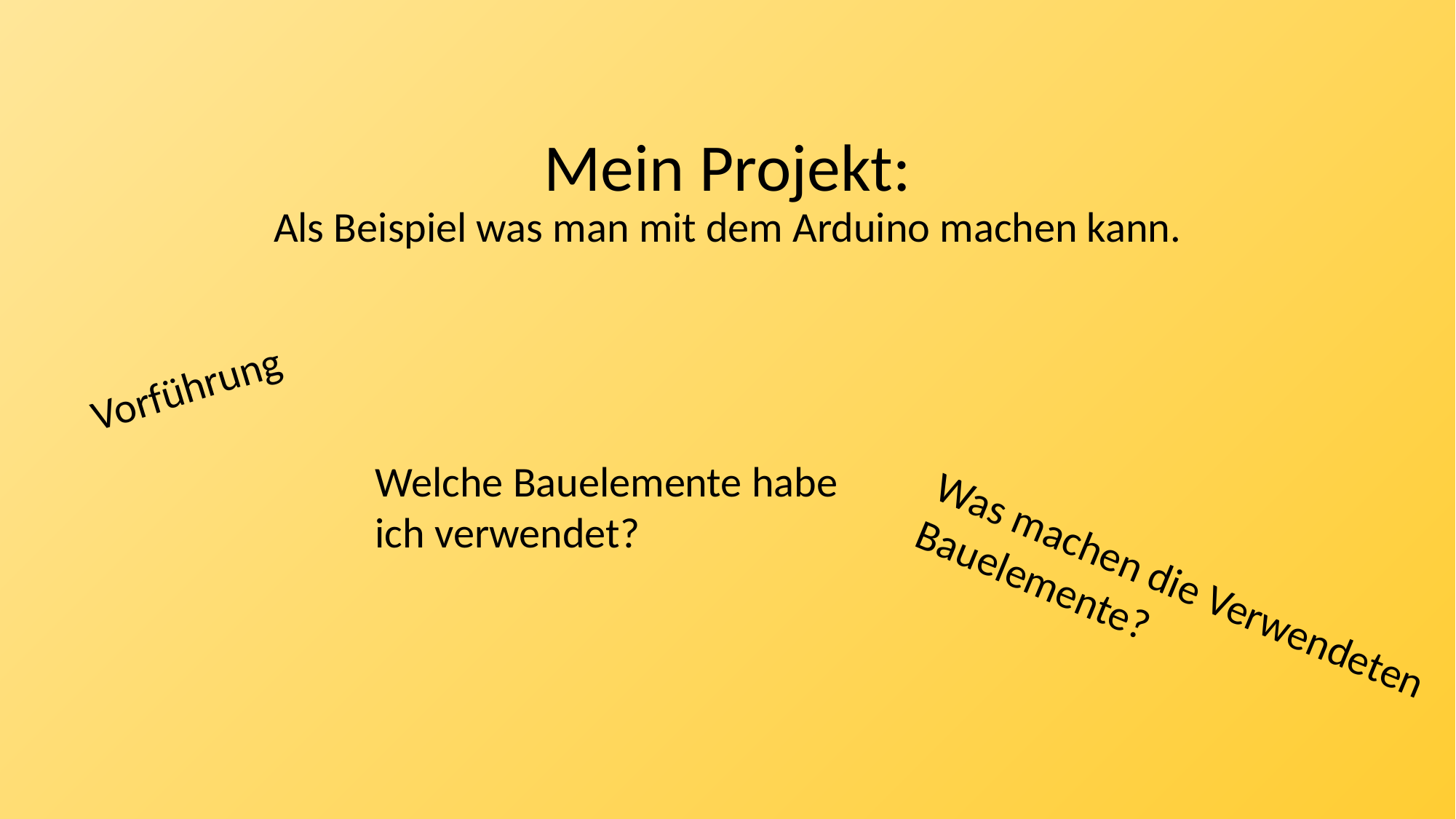

# Mein Projekt: Als Beispiel was man mit dem Arduino machen kann.
Vorführung
Welche Bauelemente habe ich verwendet?
Was machen die Verwendeten Bauelemente?